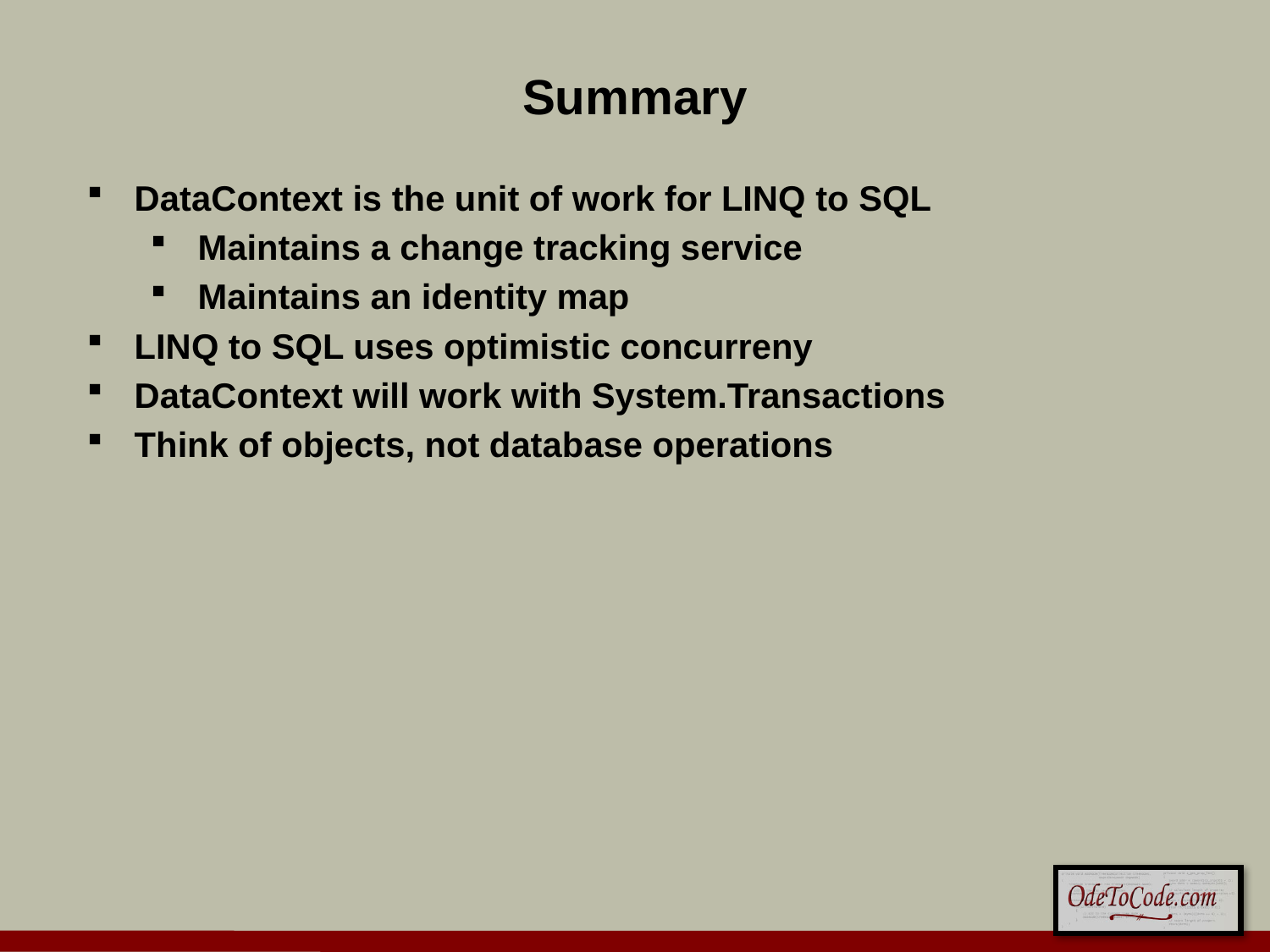

# Summary
DataContext is the unit of work for LINQ to SQL
Maintains a change tracking service
Maintains an identity map
LINQ to SQL uses optimistic concurreny
DataContext will work with System.Transactions
Think of objects, not database operations